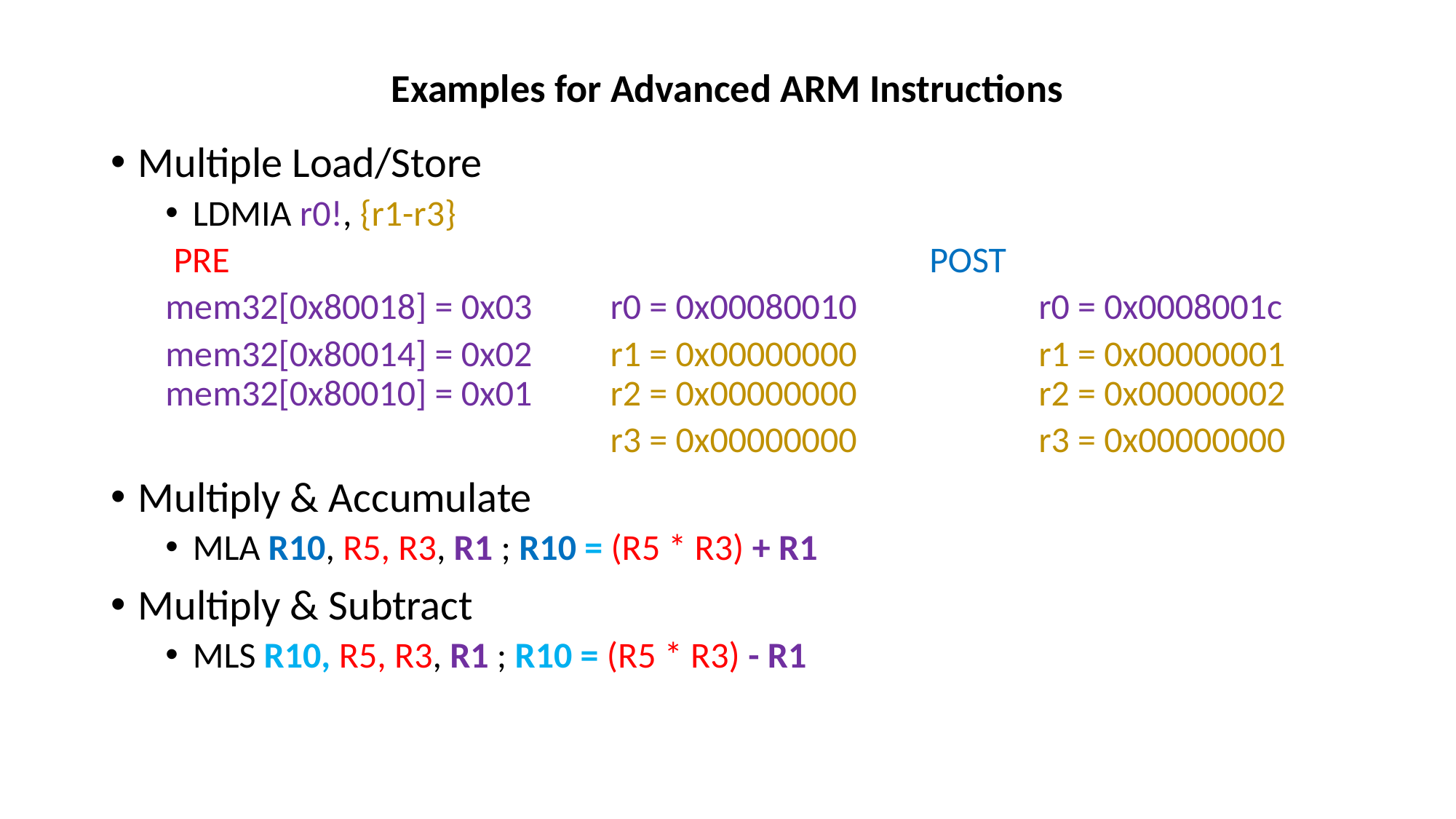

# Examples for Advanced ARM Instructions
Multiple Load/Store
LDMIA r0!, {r1-r3}
 PRE							POST
mem32[0x80018] = 0x03 	 r0 = 0x00080010 		r0 = 0x0008001c
mem32[0x80014] = 0x02 	 r1 = 0x00000000 		r1 = 0x00000001 mem32[0x80010] = 0x01 	 r2 = 0x00000000 		r2 = 0x00000002
				 r3 = 0x00000000 		r3 = 0x00000000
Multiply & Accumulate
MLA R10, R5, R3, R1 ; R10 = (R5 * R3) + R1
Multiply & Subtract
MLS R10, R5, R3, R1 ; R10 = (R5 * R3) - R1